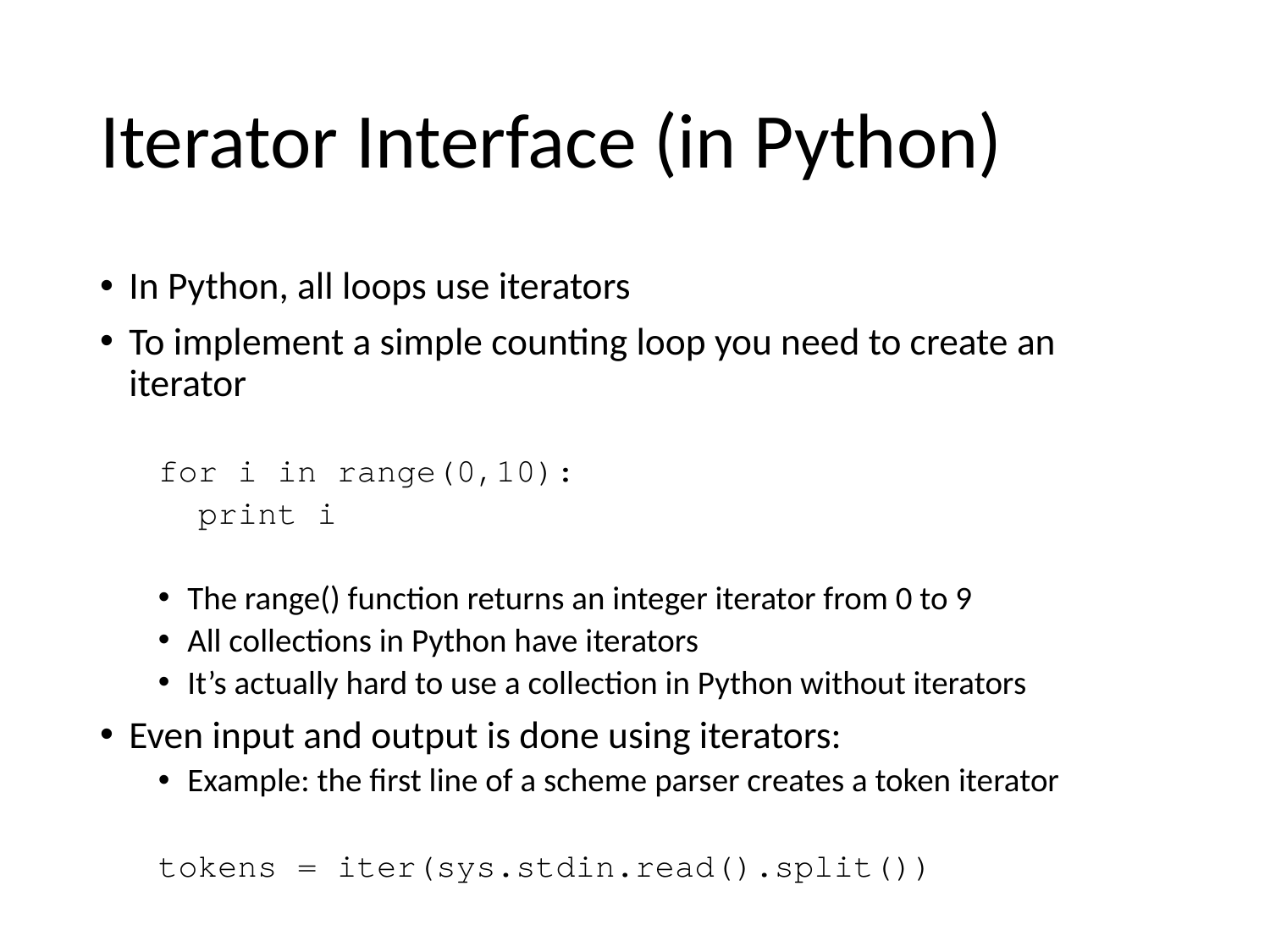

# Iterator Interface (in Python)
In Python, all loops use iterators
To implement a simple counting loop you need to create an iterator

for i in range(0,10):
  print i

The range() function returns an integer iterator from 0 to 9
All collections in Python have iterators
It’s actually hard to use a collection in Python without iterators
Even input and output is done using iterators:
Example: the first line of a scheme parser creates a token iterator

	tokens = iter(sys.stdin.read().split())